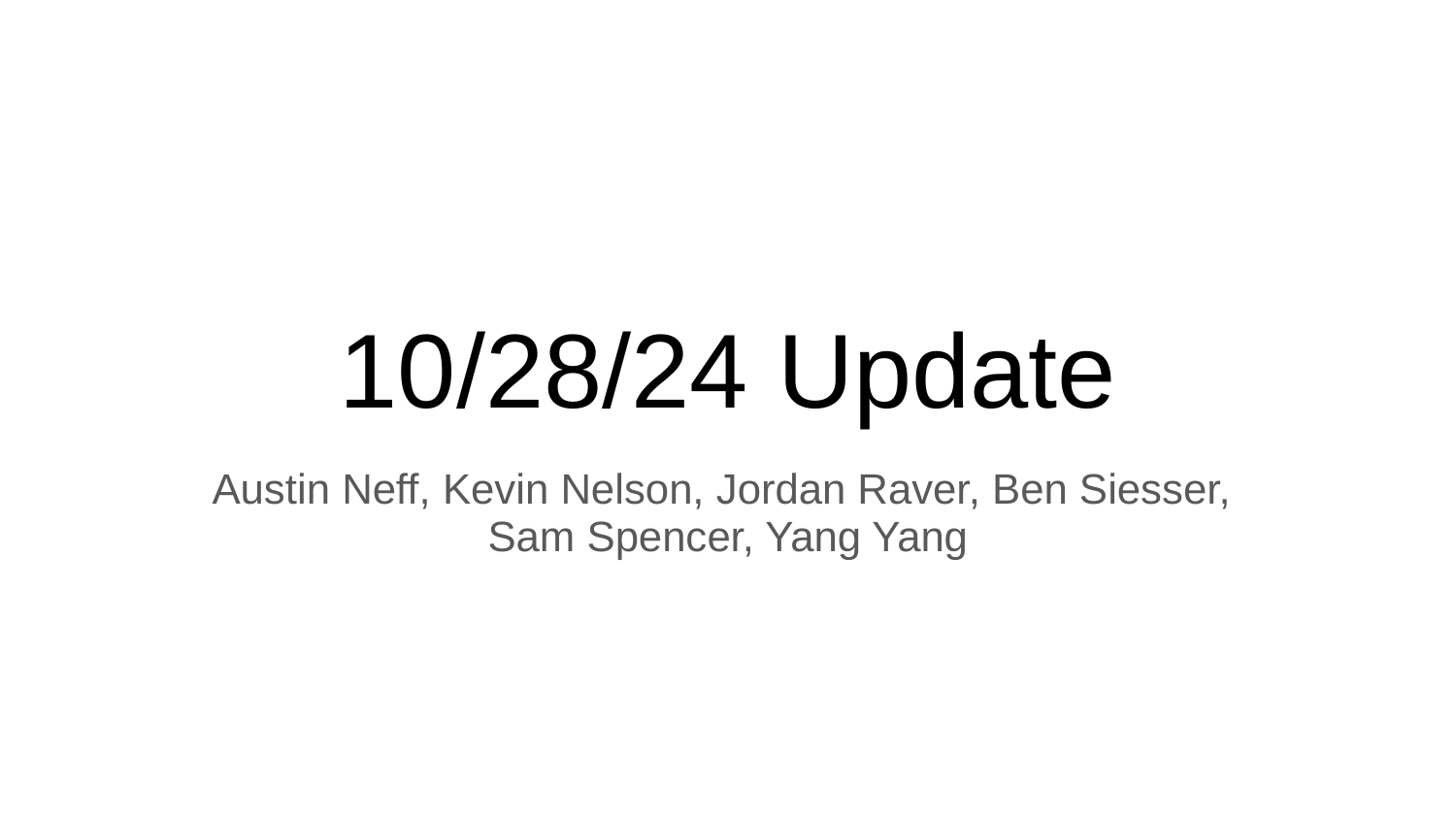

# 10/28/24 Update
Austin Neff, Kevin Nelson, Jordan Raver, Ben Siesser,
Sam Spencer, Yang Yang